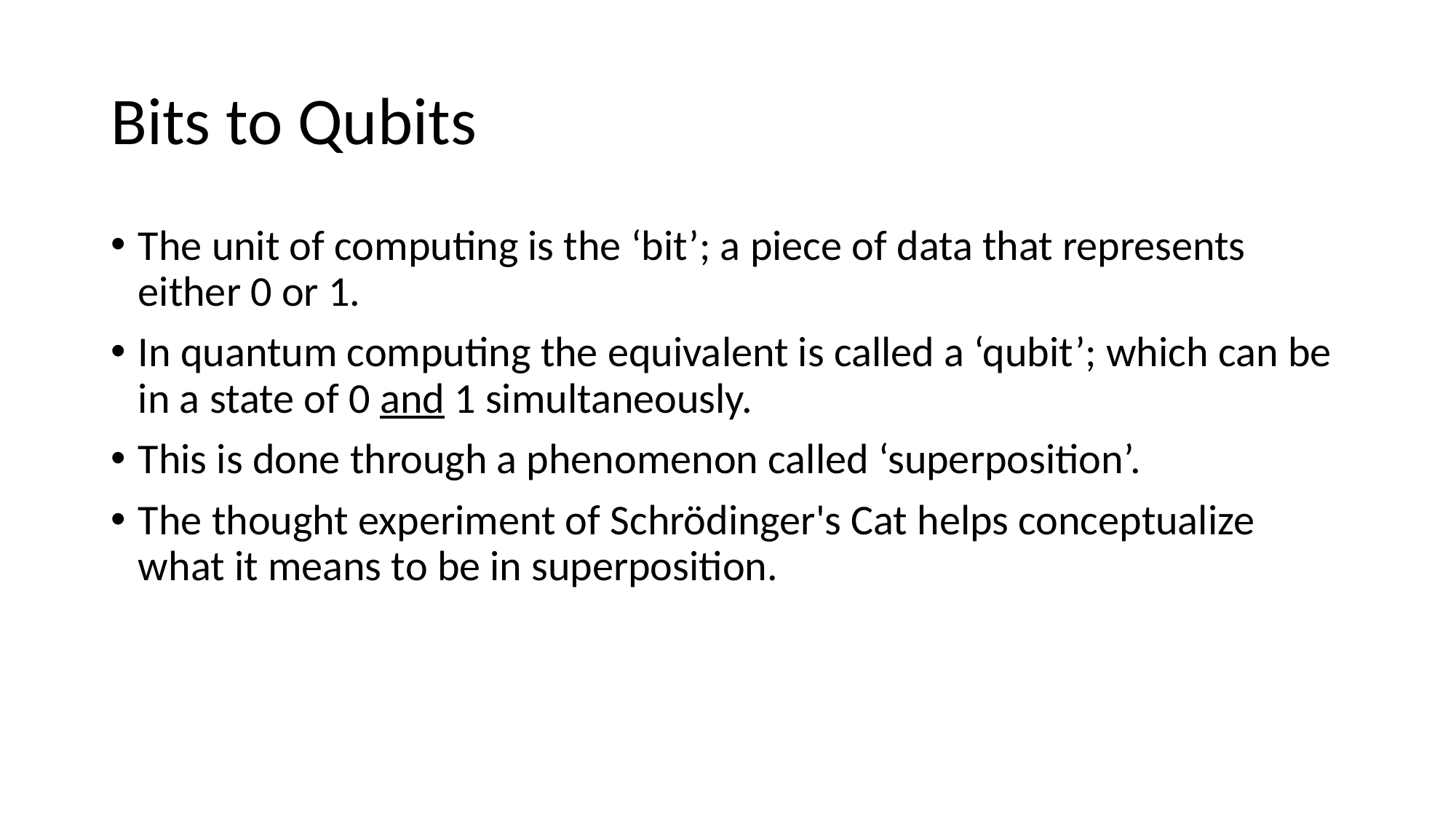

# Bits to Qubits
The unit of computing is the ‘bit’; a piece of data that represents either 0 or 1.
In quantum computing the equivalent is called a ‘qubit’; which can be in a state of 0 and 1 simultaneously.
This is done through a phenomenon called ‘superposition’.
The thought experiment of Schrödinger's Cat helps conceptualize what it means to be in superposition.